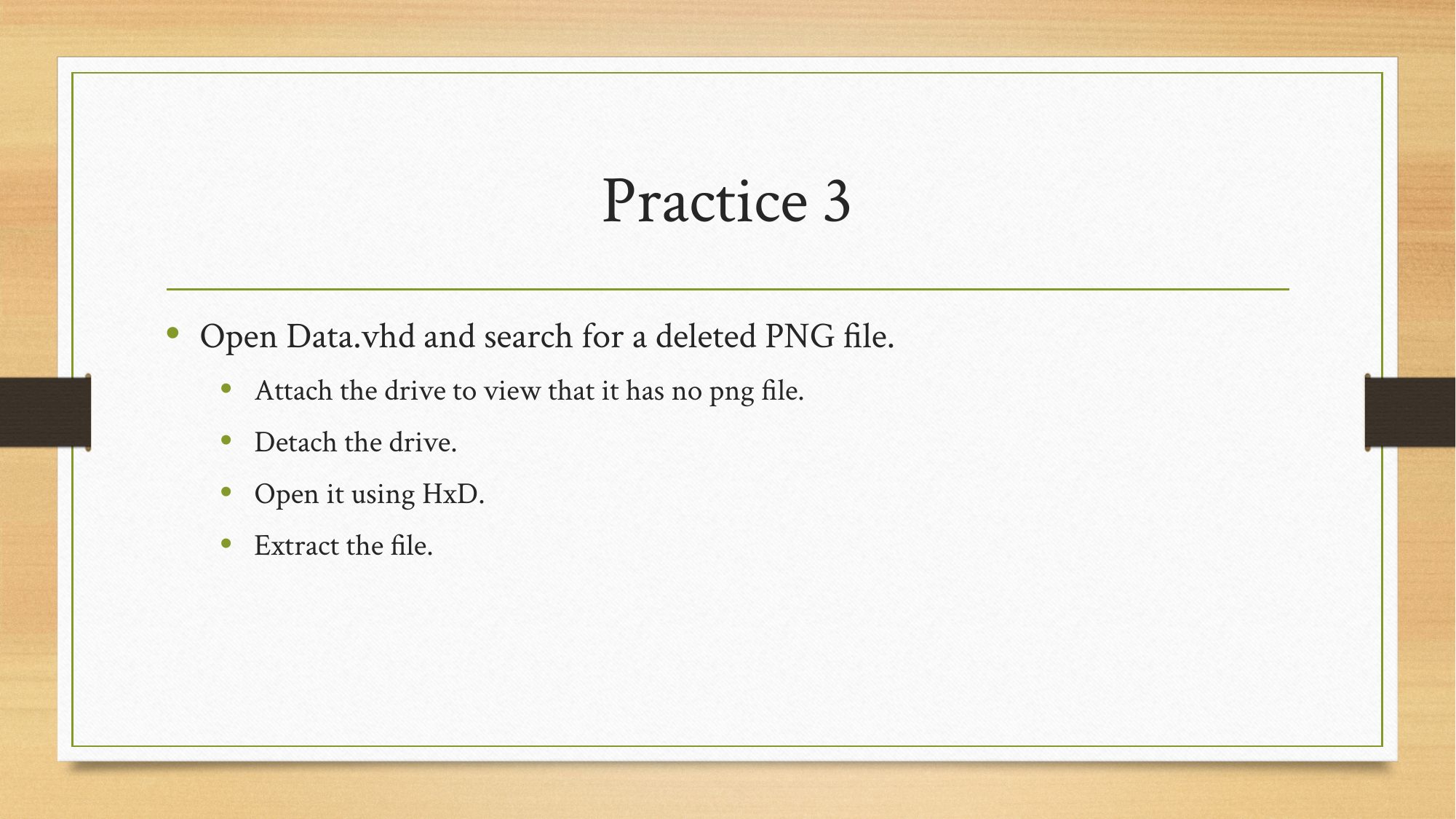

# Practice 3
Open Data.vhd and search for a deleted PNG file.
Attach the drive to view that it has no png file.
Detach the drive.
Open it using HxD.
Extract the file.